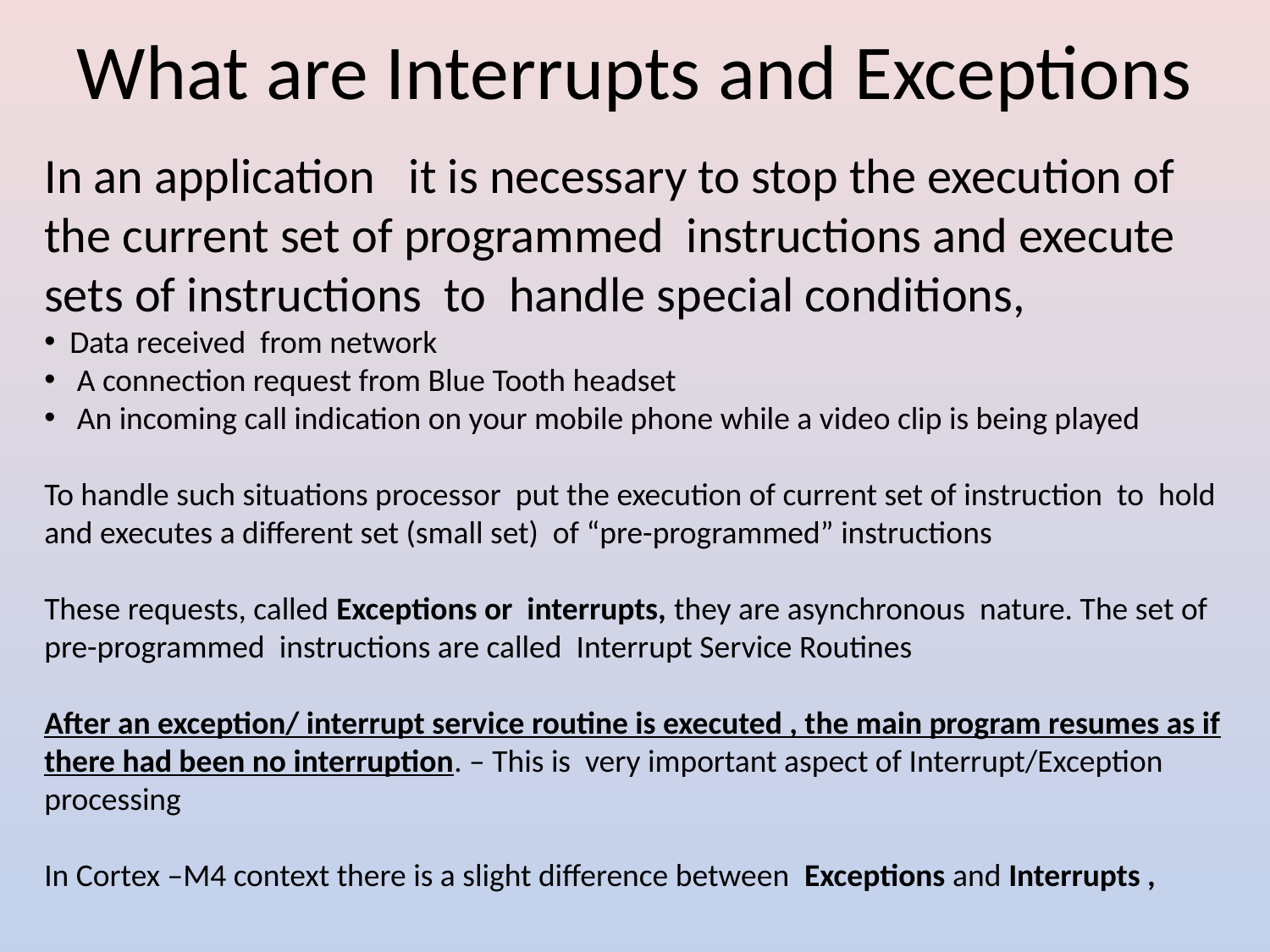

# What are Interrupts and Exceptions
In an application   it is necessary to stop the execution of the current set of programmed  instructions and execute sets of instructions  to  handle special conditions,
  Data received  from network
   A connection request from Blue Tooth headset
   An incoming call indication on your mobile phone while a video clip is being played

To handle such situations processor  put the execution of current set of instruction  to  hold and executes a different set (small set)  of “pre-programmed” instructions

These requests, called Exceptions or  interrupts, they are asynchronous  nature. The set of pre-programmed  instructions are called  Interrupt Service Routines

After an exception/ interrupt service routine is executed , the main program resumes as if there had been no interruption. – This is  very important aspect of Interrupt/Exception processing

In Cortex –M4 context there is a slight difference between  Exceptions and Interrupts ,